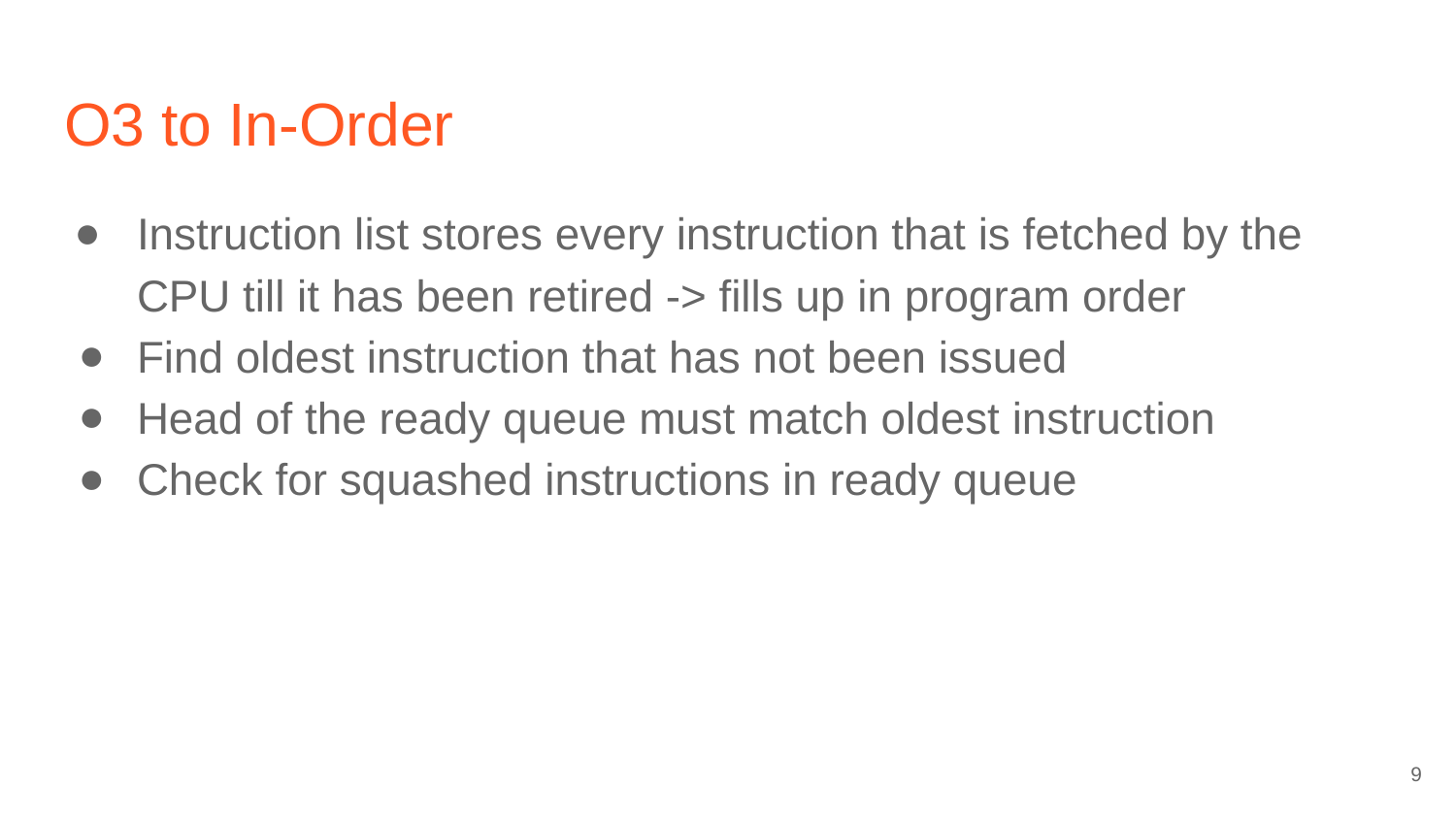

# O3 to In-Order
Instruction list stores every instruction that is fetched by the CPU till it has been retired -> fills up in program order
Find oldest instruction that has not been issued
Head of the ready queue must match oldest instruction
Check for squashed instructions in ready queue
9